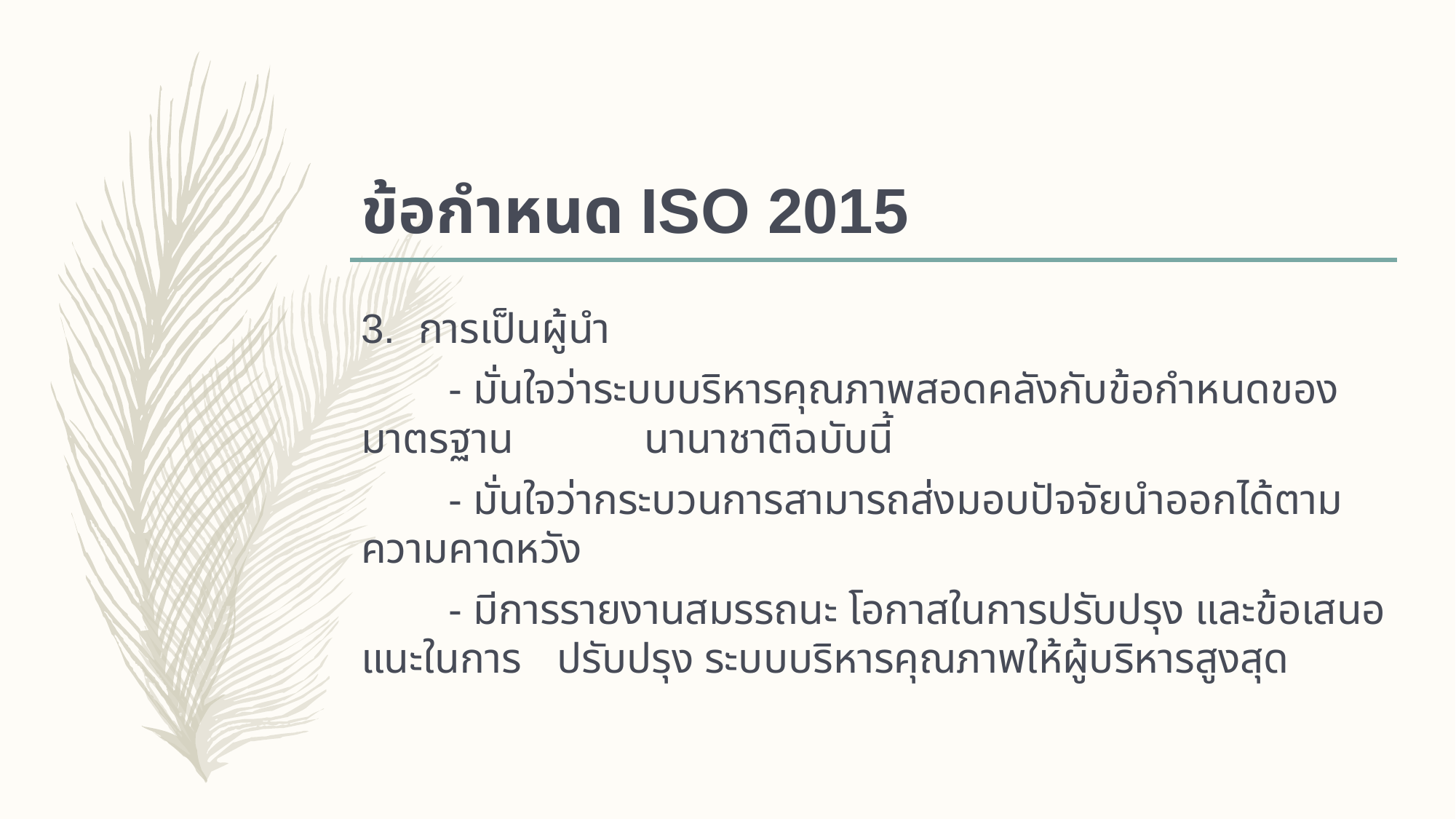

# ข้อกำหนด ISO 2015
3.  การเป็นผู้นำ
	- มั่นใจว่าระบบบริหารคุณภาพสอดคลังกับข้อกำหนดของมาตรฐาน	    	  นานาชาติฉบับนี้
	- มั่นใจว่ากระบวนการสามารถส่งมอบปัจจัยนำออกได้ตามความคาดหวัง
	- มีการรายงานสมรรถนะ โอกาสในการปรับปรุง และข้อเสนอแนะในการ	  ปรับปรุง ระบบบริหารคุณภาพให้ผู้บริหารสูงสุด